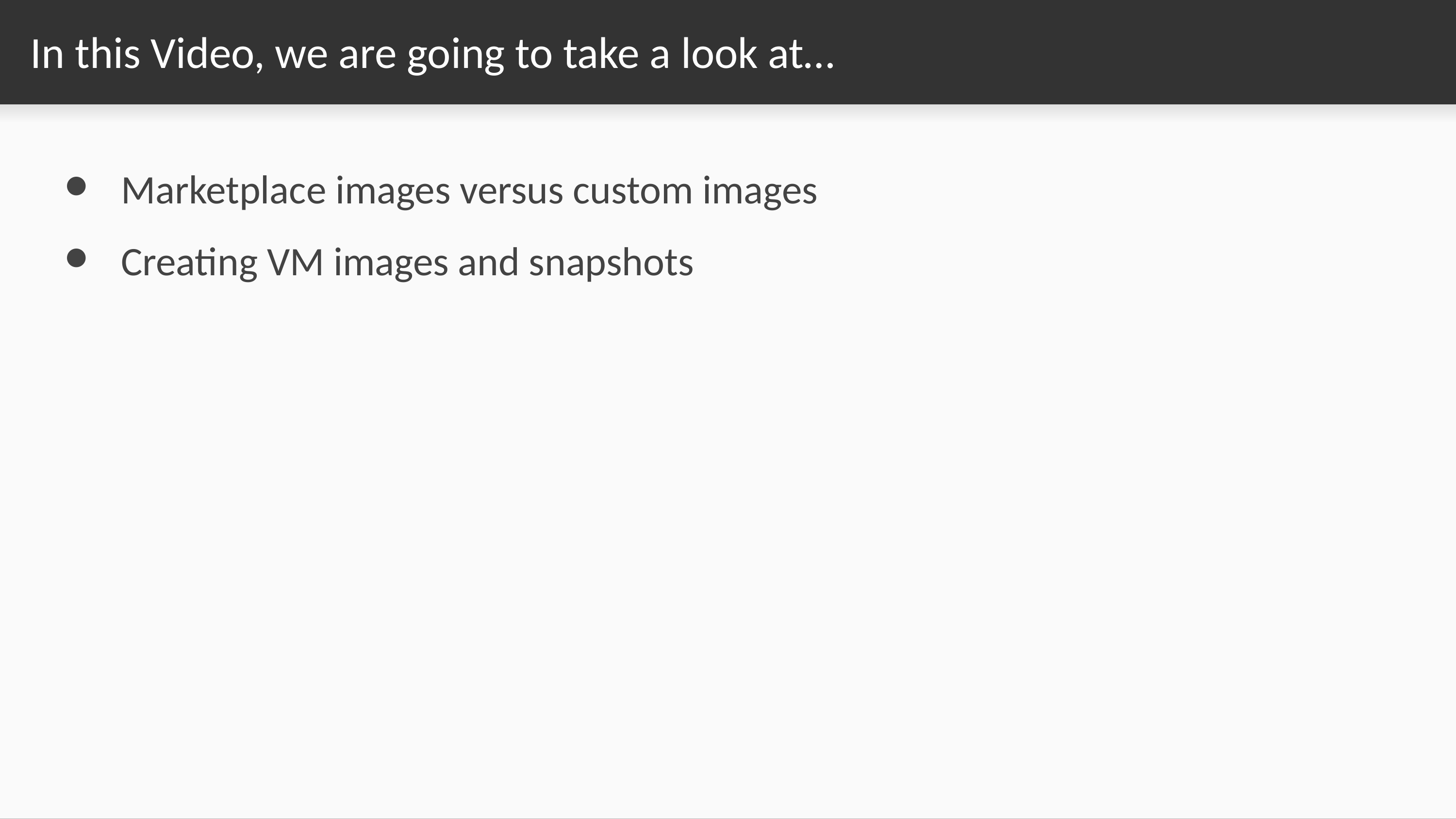

# In this Video, we are going to take a look at…
Marketplace images versus custom images
Creating VM images and snapshots